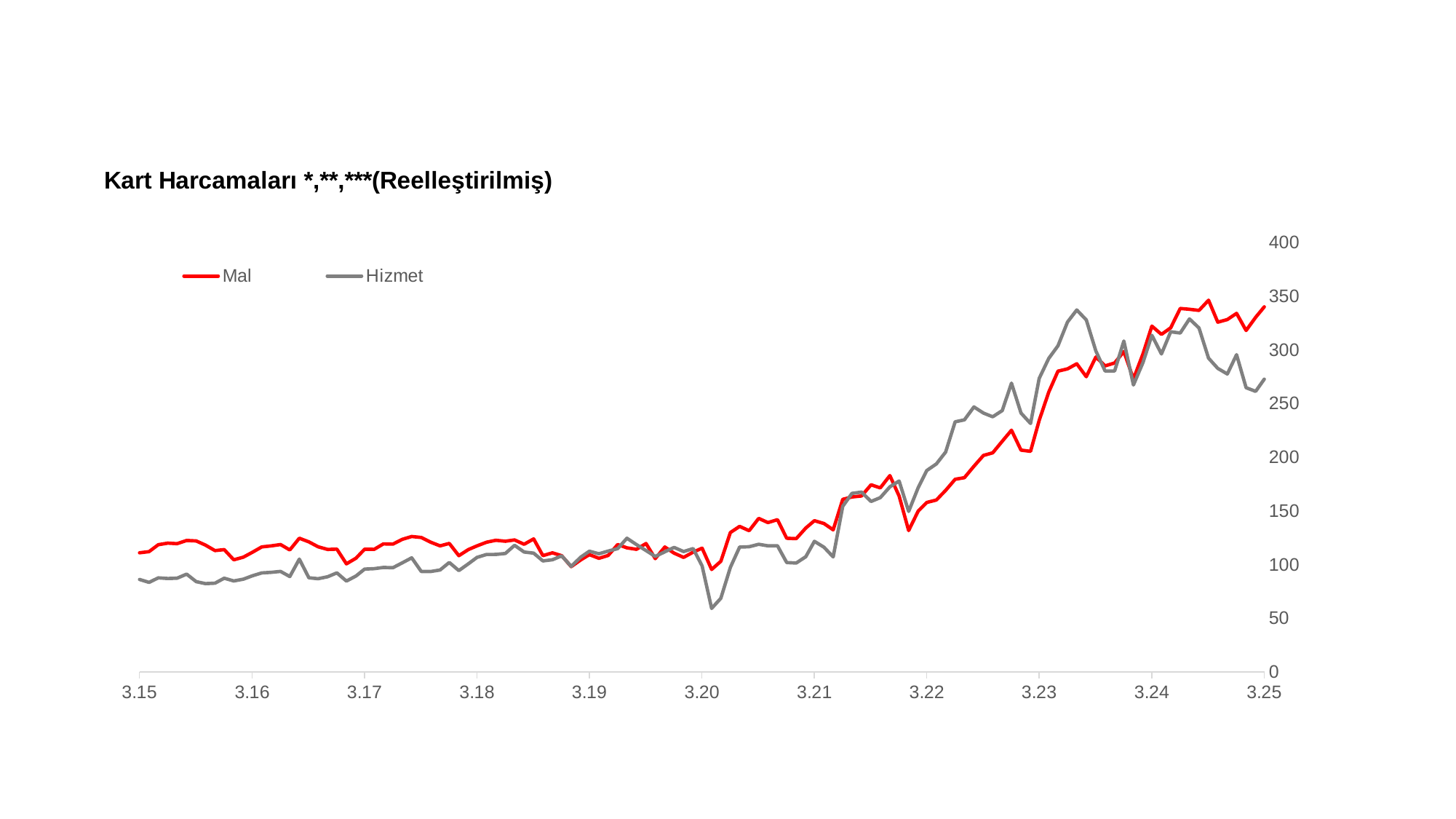

### Chart: Kart Harcamaları *,**,***(Reelleştirilmiş)

| Category |  |  |
|---|---|---|
| 42064 | 111.00752788473538 | 86.15527502593739 |
| 42095 | 112.06174211240628 | 83.46158868614943 |
| 42125 | 118.51100074795123 | 87.6306731701222 |
| 42156 | 120.00719530827062 | 87.06699231673875 |
| 42186 | 119.46769060922482 | 87.3222187425787 |
| 42217 | 122.4832395022412 | 91.14005233523464 |
| 42248 | 122.02639797535141 | 84.11506227545989 |
| 42278 | 118.16031596209574 | 82.27751729226166 |
| 42309 | 113.04569135662454 | 82.68532301240815 |
| 42339 | 113.96175210969486 | 87.32547137344088 |
| 42370 | 104.46174104699924 | 84.7814775349027 |
| 42401 | 106.90796314627175 | 86.39087464662859 |
| 42430 | 111.40797700329959 | 89.52380861743613 |
| 42461 | 116.47983673459844 | 92.25958274765422 |
| 42491 | 117.39464364712123 | 92.76278945207429 |
| 42522 | 118.67619165149765 | 93.66749491352151 |
| 42552 | 113.64704135823953 | 88.84423701799277 |
| 42583 | 124.56994224873598 | 105.08874041208176 |
| 42614 | 121.148105093194 | 87.73472771491217 |
| 42644 | 116.57722121454898 | 86.84501450512552 |
| 42675 | 114.11193905544866 | 88.6725103980582 |
| 42705 | 114.38185477247832 | 92.278103343024 |
| 42736 | 100.68753833243446 | 84.6510958054898 |
| 42767 | 105.95350102532606 | 89.3565912680568 |
| 42795 | 114.32819548159992 | 95.83502065519458 |
| 42826 | 114.17385833435596 | 96.22568739245297 |
| 42856 | 119.2929110049245 | 97.34084292030313 |
| 42887 | 119.08676932781975 | 97.0914630057071 |
| 42917 | 123.45991835996035 | 101.60116983003226 |
| 42948 | 126.15483926471221 | 106.310472458418 |
| 42979 | 125.2349591792007 | 93.58221188371573 |
| 43009 | 120.93233766987524 | 93.5350995423426 |
| 43040 | 117.41823138844147 | 94.9931098215845 |
| 43070 | 119.73137499312537 | 101.97288850520647 |
| 43101 | 108.31798135496487 | 94.4070972115345 |
| 43132 | 114.01071304869608 | 100.73252563132532 |
| 43160 | 117.44206924945931 | 106.72535653377592 |
| 43191 | 120.85190543123785 | 109.44263957832361 |
| 43221 | 122.62426669822138 | 109.45716809864719 |
| 43252 | 121.74083163759578 | 110.33871636437526 |
| 43282 | 122.96352325135825 | 117.95760404815232 |
| 43313 | 118.91057703457304 | 111.71927619883625 |
| 43344 | 123.92641738757351 | 110.6590904739424 |
| 43374 | 108.34680735545355 | 103.42492926316201 |
| 43405 | 110.93221536476649 | 104.49065506153649 |
| 43435 | 108.29678791078352 | 108.12727997208235 |
| 43466 | 98.09839555812549 | 98.32811899493565 |
| 43497 | 104.33488598091702 | 106.93193335540704 |
| 43525 | 109.27309154661837 | 112.48086064417969 |
| 43556 | 105.87322572183182 | 110.07325895905923 |
| 43586 | 108.52665632143835 | 112.57433584495223 |
| 43617 | 118.69081120517004 | 114.87871271914287 |
| 43647 | 115.57273121617462 | 124.57478777615397 |
| 43678 | 114.24728434751788 | 118.65111859023726 |
| 43709 | 119.63828996885837 | 113.07026621122225 |
| 43739 | 105.52755650667137 | 107.58826138880995 |
| 43770 | 116.38578055447222 | 111.89743554118883 |
| 43800 | 110.66186706540445 | 115.9914285997776 |
| 43831 | 106.71521338176527 | 112.14831395885258 |
| 43862 | 111.57585162862397 | 114.9069891246461 |
| 43891 | 115.31225661031051 | 98.81980192330279 |
| 43922 | 95.4754311333765 | 59.20440244621445 |
| 43952 | 103.06879073857006 | 68.62939589946028 |
| 43983 | 129.82815147070855 | 97.42600996015226 |
| 44013 | 135.55410872882575 | 116.30700786480705 |
| 44044 | 131.5617291495647 | 116.63769044956015 |
| 44075 | 142.99920673262812 | 118.93051391820191 |
| 44105 | 139.14365169896706 | 117.47813460150304 |
| 44136 | 141.7935970722231 | 117.55386462036186 |
| 44166 | 124.50248102066638 | 101.91634128105983 |
| 44197 | 124.14067849456463 | 101.4437281425204 |
| 44228 | 134.03055129902904 | 107.35227618343309 |
| 44256 | 140.89694208940244 | 121.68366071650907 |
| 44287 | 138.26259016168328 | 116.18939296017565 |
| 44317 | 132.35164207318428 | 107.16041722069517 |
| 44348 | 160.74919080450766 | 154.26839938764294 |
| 44378 | 162.98990923421414 | 166.30002314108015 |
| 44409 | 163.8660894796041 | 167.50590356542625 |
| 44440 | 174.3370588908338 | 158.78478303742315 |
| 44470 | 171.44160710493225 | 162.3421744065951 |
| 44501 | 182.8668585134781 | 172.39867970325272 |
| 44531 | 163.87471712276783 | 177.83531666780524 |
| 44562 | 131.69545458255016 | 149.5038669047219 |
| 44593 | 149.80266854466552 | 171.64127925831366 |
| 44621 | 157.85340481693927 | 187.61545438171373 |
| 44652 | 160.13007130744114 | 193.72389973737128 |
| 44682 | 169.08230008197404 | 204.7845298767011 |
| 44713 | 179.460294756082 | 233.00389907011 |
| 44743 | 180.90952081281534 | 234.81942991209138 |
| 44774 | 191.55682593475385 | 246.85665048092955 |
| 44805 | 201.68171940399228 | 241.1270827619878 |
| 44835 | 204.11846397018272 | 237.70319522040296 |
| 44866 | 214.89133069255558 | 243.4698557124644 |
| 44896 | 225.14566141858825 | 269.01263622925586 |
| 44927 | 206.6348306201881 | 241.14910283791326 |
| 44958 | 205.51938182142925 | 231.44886743890598 |
| 44986 | 234.3249220887975 | 273.44881325684776 |
| 45017 | 260.62424999599176 | 291.9949163644407 |
| 45047 | 280.15302027974 | 303.78829203432605 |
| 45078 | 282.28190782000445 | 325.9010833838883 |
| 45108 | 287.00696923532064 | 337.11737395601926 |
| 45139 | 275.01224654884896 | 327.8946924150183 |
| 45170 | 293.3541514074559 | 299.005178211575 |
| 45200 | 285.0874062538311 | 280.3374588089649 |
| 45231 | 287.77978703089036 | 280.3258360532376 |
| 45261 | 298.4690854192307 | 308.2370114076214 |
| 45292 | 272.88462417675476 | 267.2689148303806 |
| 45323 | 296.2716685972247 | 288.1786285460172 |
| 45352 | 322.11835661608495 | 313.54410807556167 |
| 45383 | 314.3943575230849 | 296.1745468320003 |
| 45413 | 320.5166069377728 | 316.8275918766648 |
| 45444 | 338.5414350292376 | 315.6756932010263 |
| 45474 | 337.77403849401617 | 328.79327673692376 |
| 45505 | 336.72321020445685 | 320.36111123014535 |
| 45536 | 346.1981922469434 | 292.25359620667695 |
| 45566 | 325.7456300406785 | 282.72449879991575 |
| 45597 | 328.18830113908007 | 277.5128796452523 |
| 45627 | 333.9792241920332 | 295.5086346631937 |
| 45658 | 318.02651021424384 | 264.74712530217863 |
| 45689 | 330.28635322574485 | 261.35044177698103 |
| 45717 | 340.0594008783054 | 272.7116103252927 |